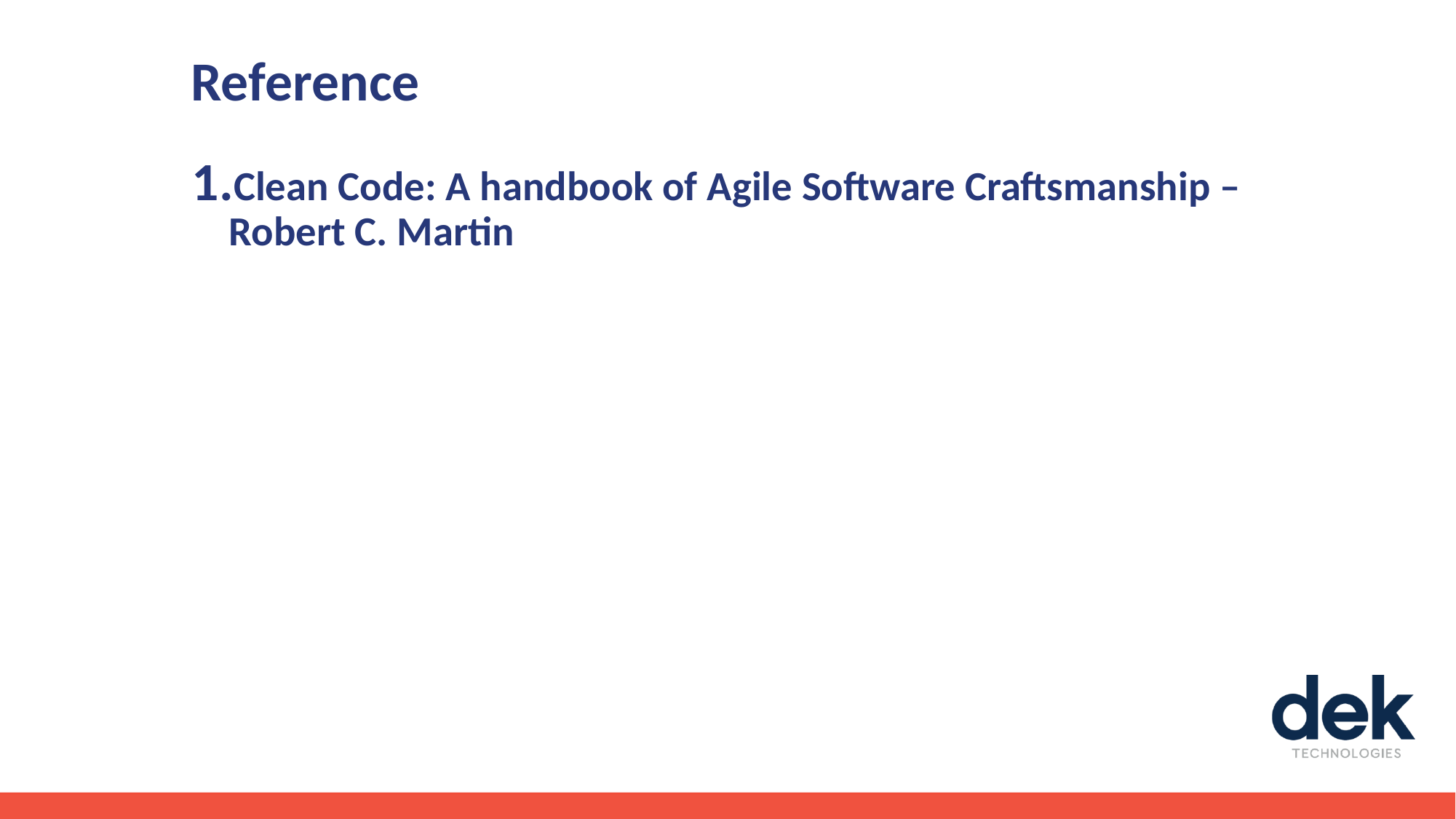

Reference
Clean Code: A handbook of Agile Software Craftsmanship – Robert C. Martin